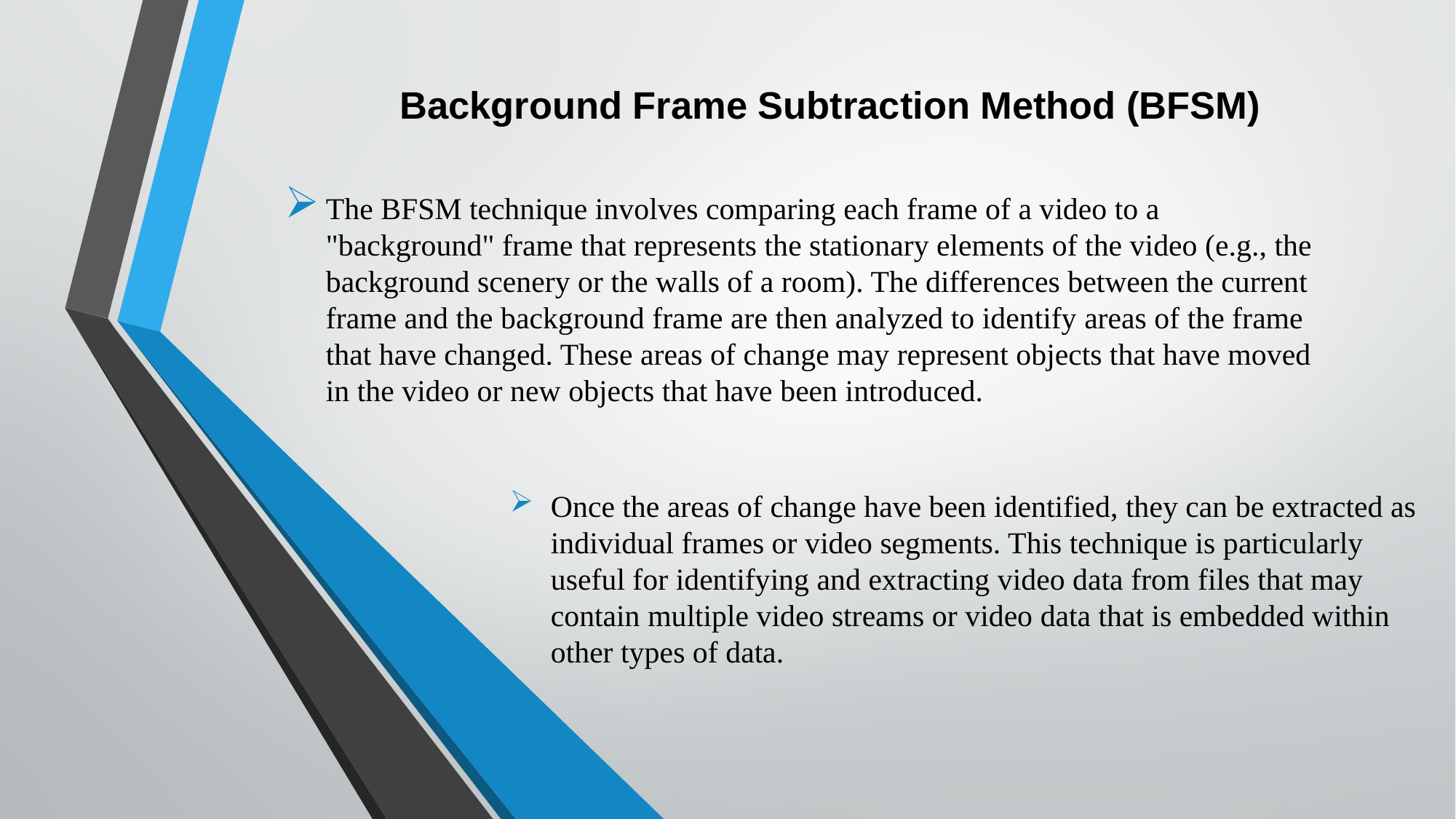

# Background Frame Subtraction Method (BFSM)
The BFSM technique involves comparing each frame of a video to a "background" frame that represents the stationary elements of the video (e.g., the background scenery or the walls of a room). The differences between the current frame and the background frame are then analyzed to identify areas of the frame that have changed. These areas of change may represent objects that have moved in the video or new objects that have been introduced.

Once the areas of change have been identified, they can be extracted as individual frames or video segments. This technique is particularly useful for identifying and extracting video data from files that may contain multiple video streams or video data that is embedded within other types of data.